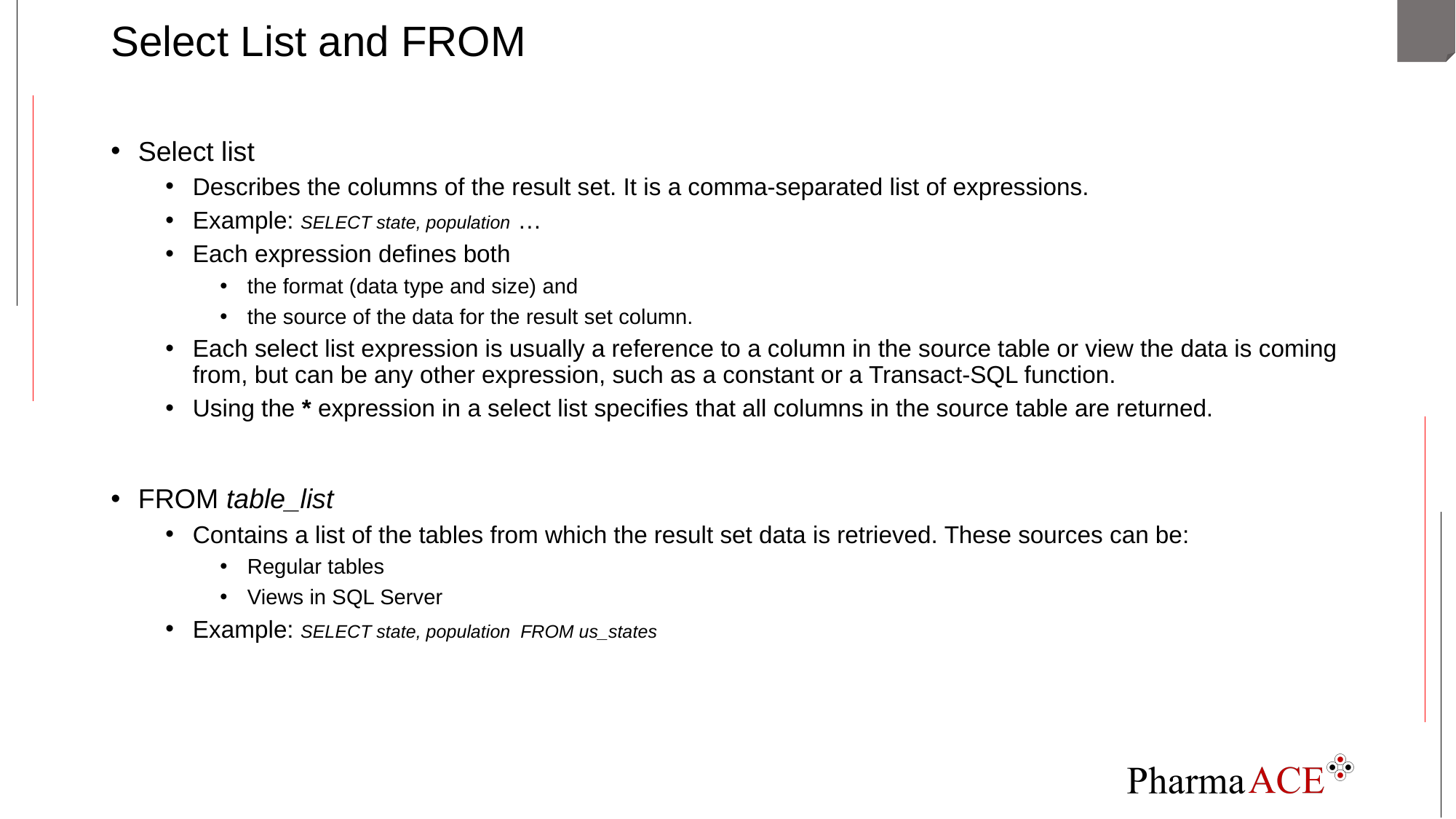

# Select List and FROM
Select list
Describes the columns of the result set. It is a comma-separated list of expressions.
Example: SELECT state, population …
Each expression defines both
the format (data type and size) and
the source of the data for the result set column.
Each select list expression is usually a reference to a column in the source table or view the data is coming from, but can be any other expression, such as a constant or a Transact-SQL function.
Using the * expression in a select list specifies that all columns in the source table are returned.

FROM table_list
Contains a list of the tables from which the result set data is retrieved. These sources can be:
Regular tables
Views in SQL Server
Example: SELECT state, population  FROM us_states